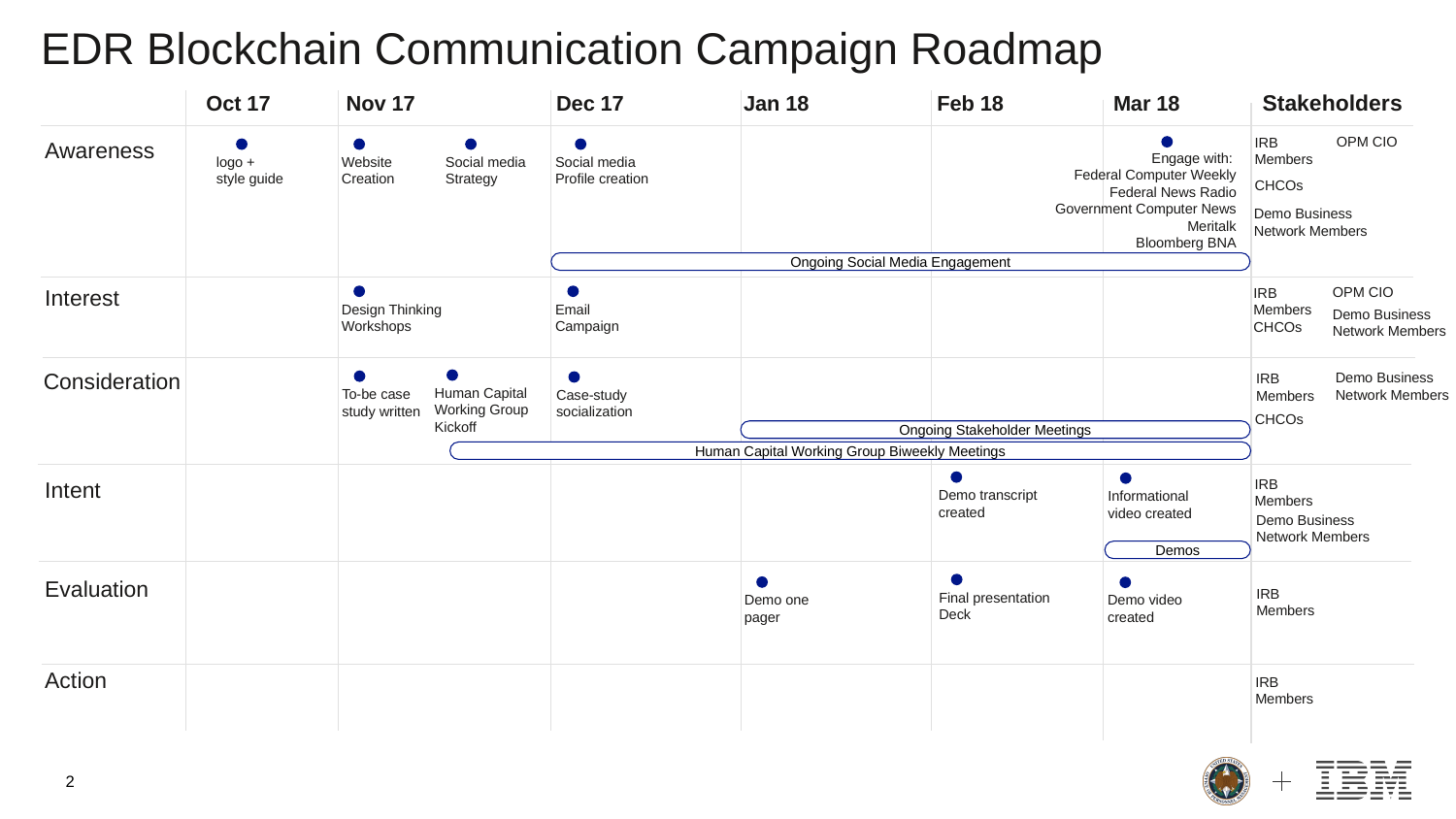

# EDR Blockchain Communication Campaign Roadmap
Stakeholders
Feb 18
Mar 18
Jan 18
Dec 17
Oct 17
Nov 17
OPM CIO
IRB
Members
Awareness

Engage with:
Federal Computer Weekly
Federal News Radio
Government Computer News
Meritalk
Bloomberg BNA
logo +
style guide
Social media
Strategy

Social media
Profile creation

Website
Creation
CHCOs
Demo Business
Network Members
Ongoing Social Media Engagement
OPM CIO
Interest
IRB
Members

Design Thinking
Workshops
Email
Campaign
Demo Business
Network Members
CHCOs
Consideration
Demo Business
Network Members
IRB
Members

Human Capital
Working Group
Kickoff
To-be case
study written
Case-study
socialization
CHCOs
Ongoing Stakeholder Meetings
Human Capital Working Group Biweekly Meetings
IRB
Members
Intent

Demo transcript
created
Informational
video created
Demo Business
Network Members
Demos
Evaluation

IRB
Members

Final presentation
Deck
Demo one
pager
Demo video
created
Action
IRB
Members
2